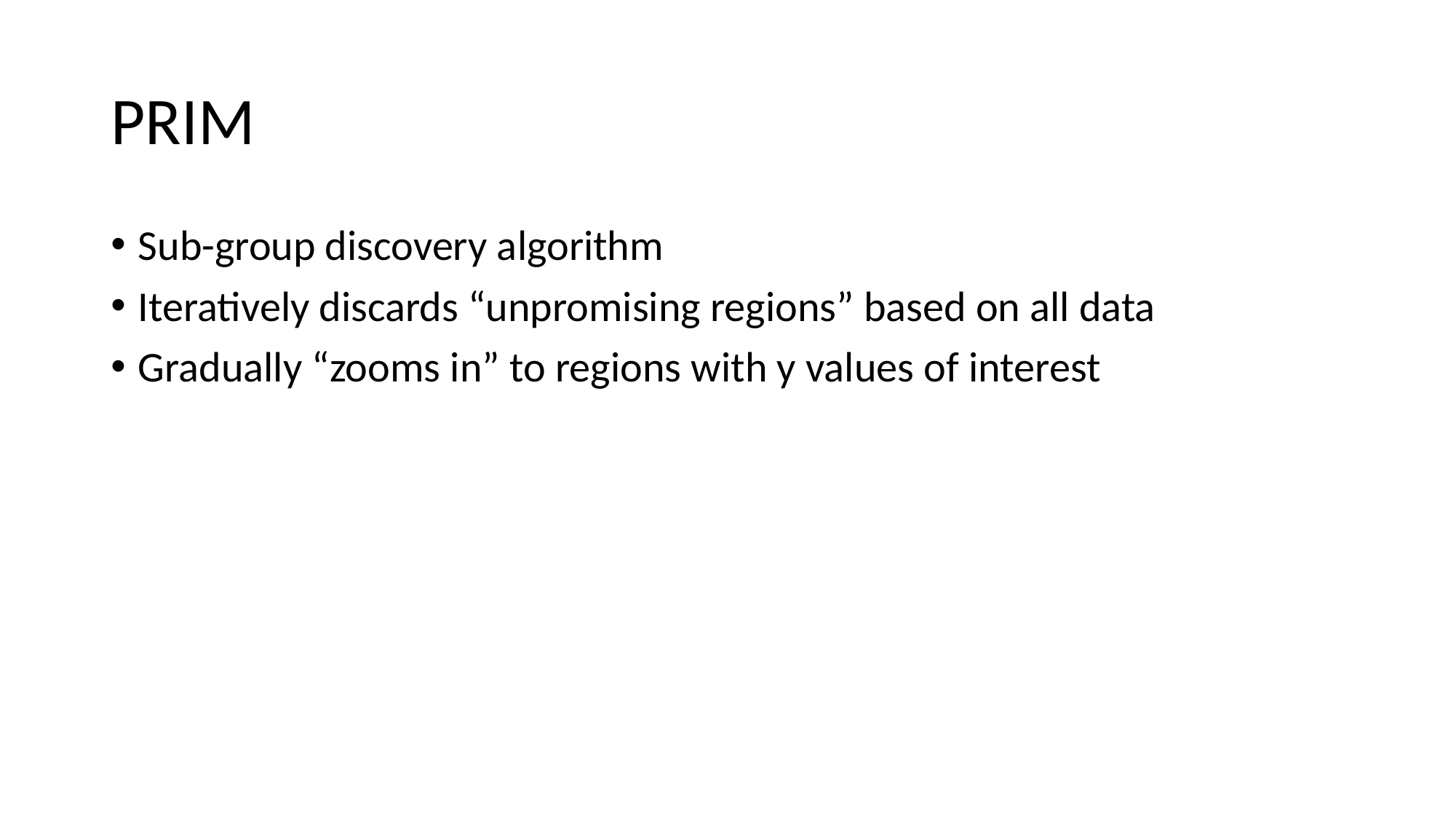

# PRIM
Sub-group discovery algorithm
Iteratively discards “unpromising regions” based on all data
Gradually “zooms in” to regions with y values of interest